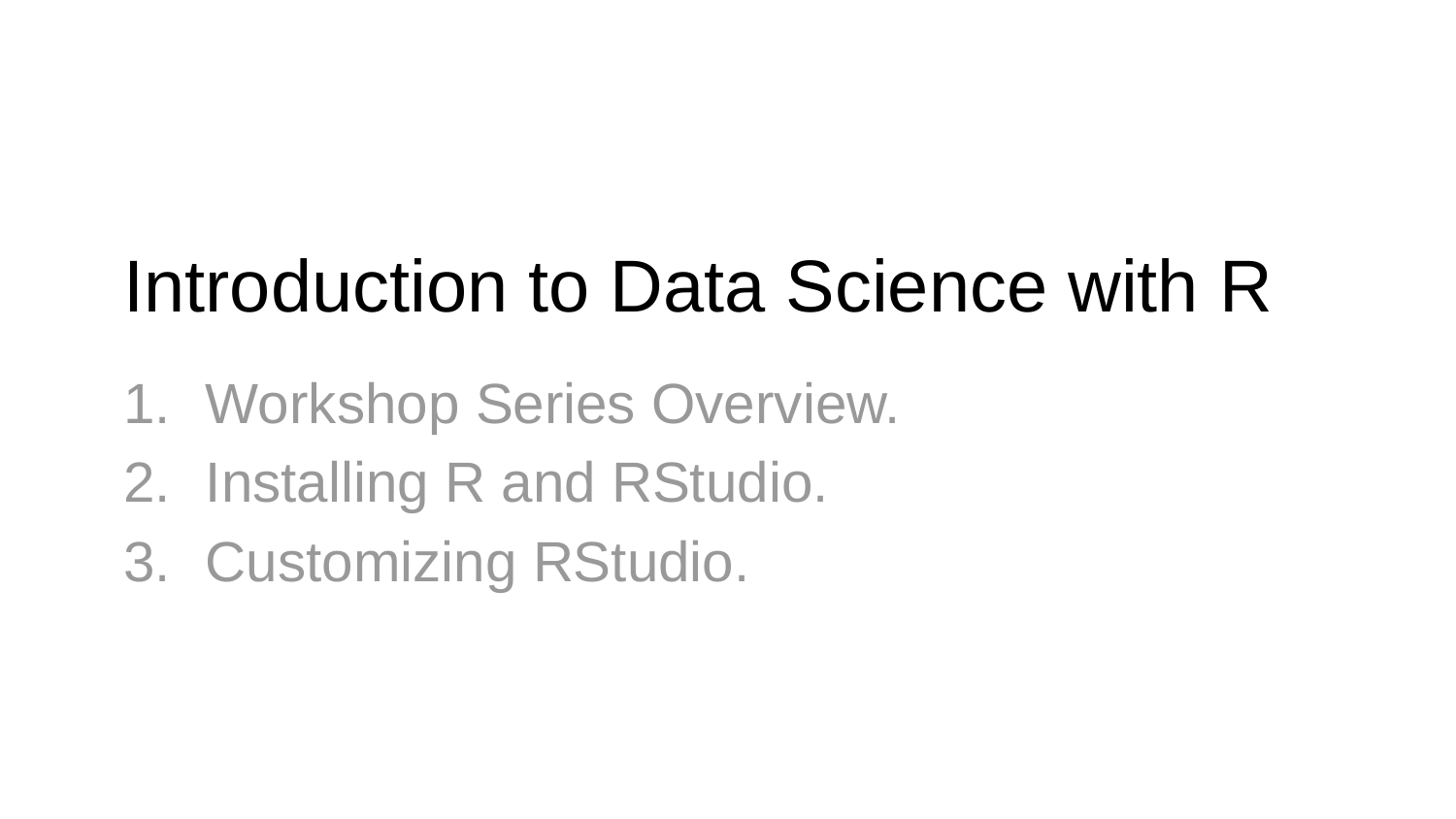

# Introduction to Data Science with R
Workshop Series Overview.
Installing R and RStudio.
Customizing RStudio.